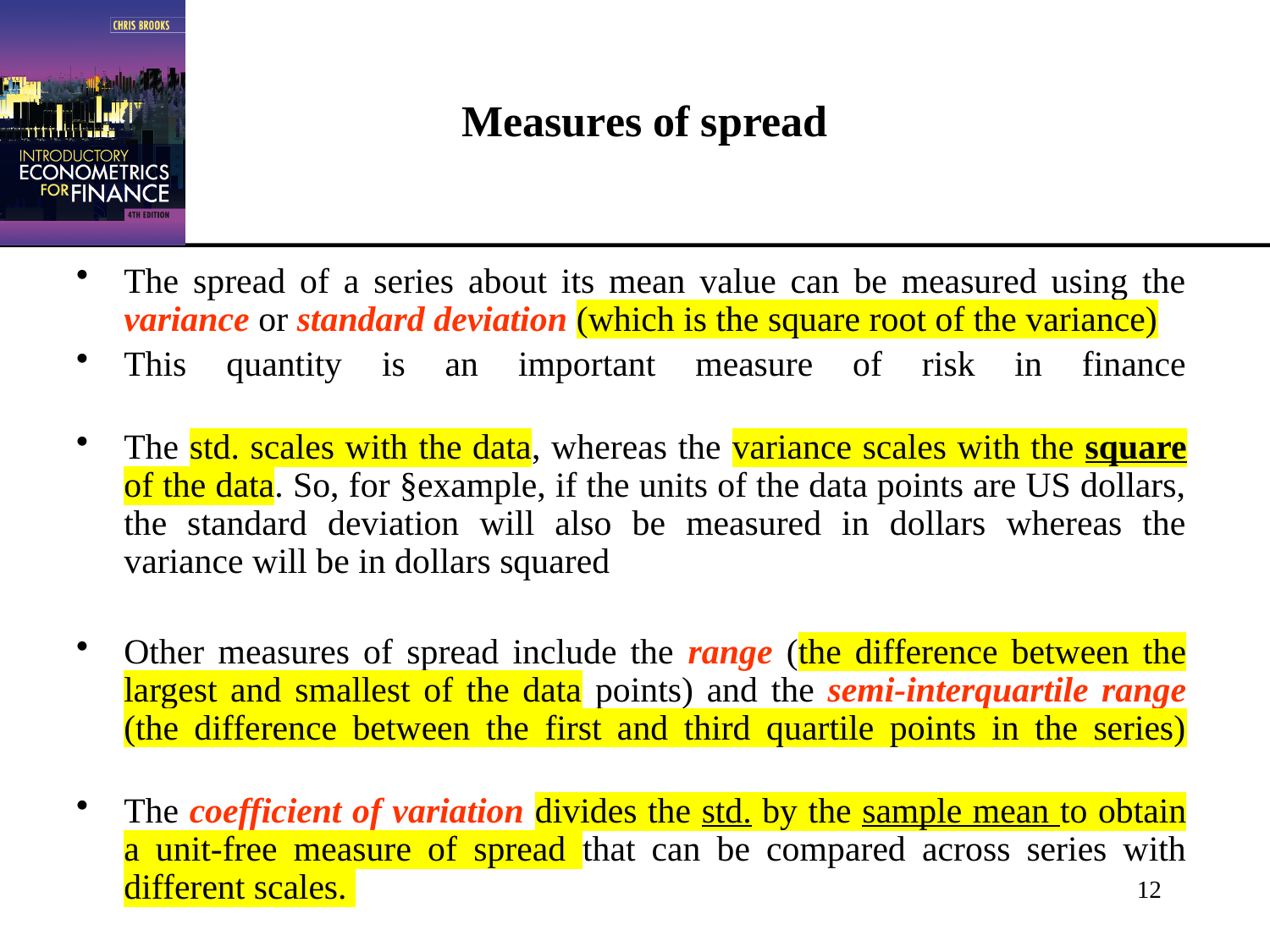

# Measures of spread
The spread of a series about its mean value can be measured using the variance or standard deviation (which is the square root of the variance)
This quantity is an important measure of risk in finance
The std. scales with the data, whereas the variance scales with the square of the data. So, for §example, if the units of the data points are US dollars, the standard deviation will also be measured in dollars whereas the variance will be in dollars squared

Other measures of spread include the range (the difference between the largest and smallest of the data points) and the semi-interquartile range (the difference between the first and third quartile points in the series)
The coefficient of variation divides the std. by the sample mean to obtain a unit-free measure of spread that can be compared across series with different scales.
12